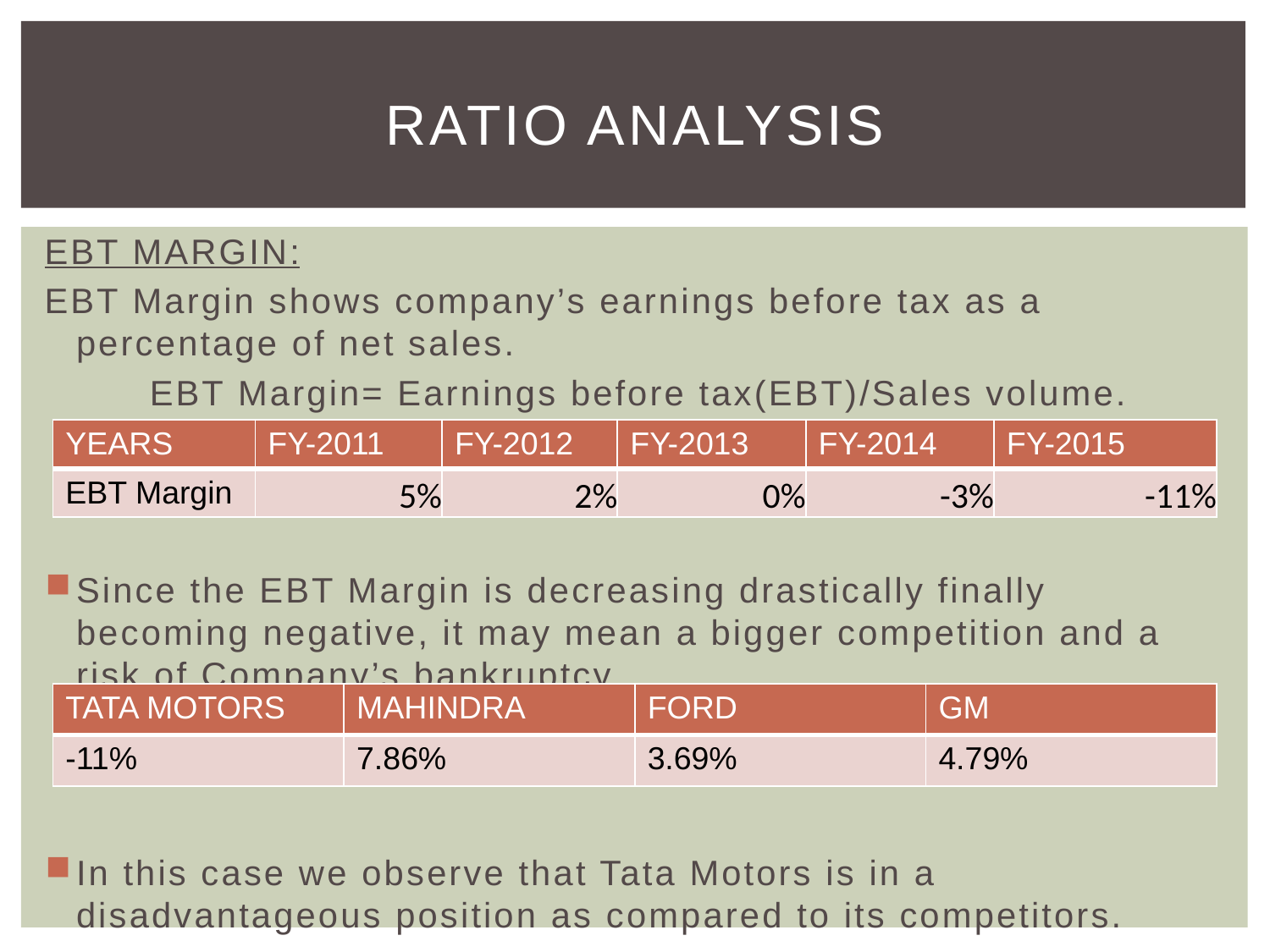

# RATIO ANALYSIS
EBT MARGIN:
EBT Margin shows company’s earnings before tax as a percentage of net sales.
EBT Margin= Earnings before tax(EBT)/Sales volume.

Since the EBT Margin is decreasing drastically finally becoming negative, it may mean a bigger competition and a risk of Company’s bankruptcy.

In this case we observe that Tata Motors is in a disadvantageous position as compared to its competitors.
| YEARS | FY-2011 | FY-2012 | FY-2013 | FY-2014 | FY-2015 |
| --- | --- | --- | --- | --- | --- |
| EBT Margin | 5% | 2% | 0% | -3% | -11% |
| TATA MOTORS | MAHINDRA | FORD | GM |
| --- | --- | --- | --- |
| -11% | 7.86% | 3.69% | 4.79% |